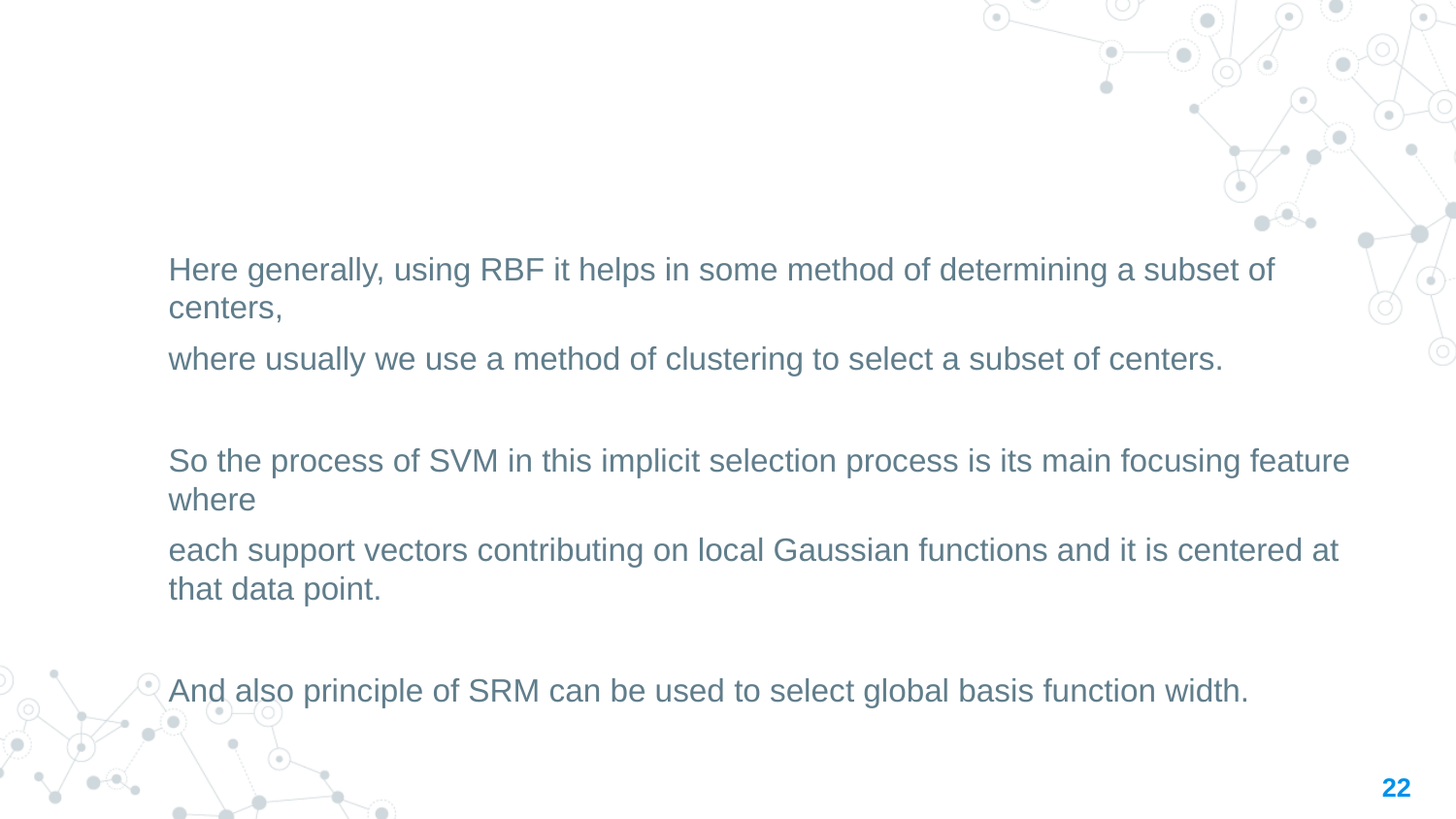

Here generally, using RBF it helps in some method of determining a subset of centers,
where usually we use a method of clustering to select a subset of centers.

So the process of SVM in this implicit selection process is its main focusing feature where
each support vectors contributing on local Gaussian functions and it is centered at that data point.

And also principle of SRM can be used to select global basis function width.
22